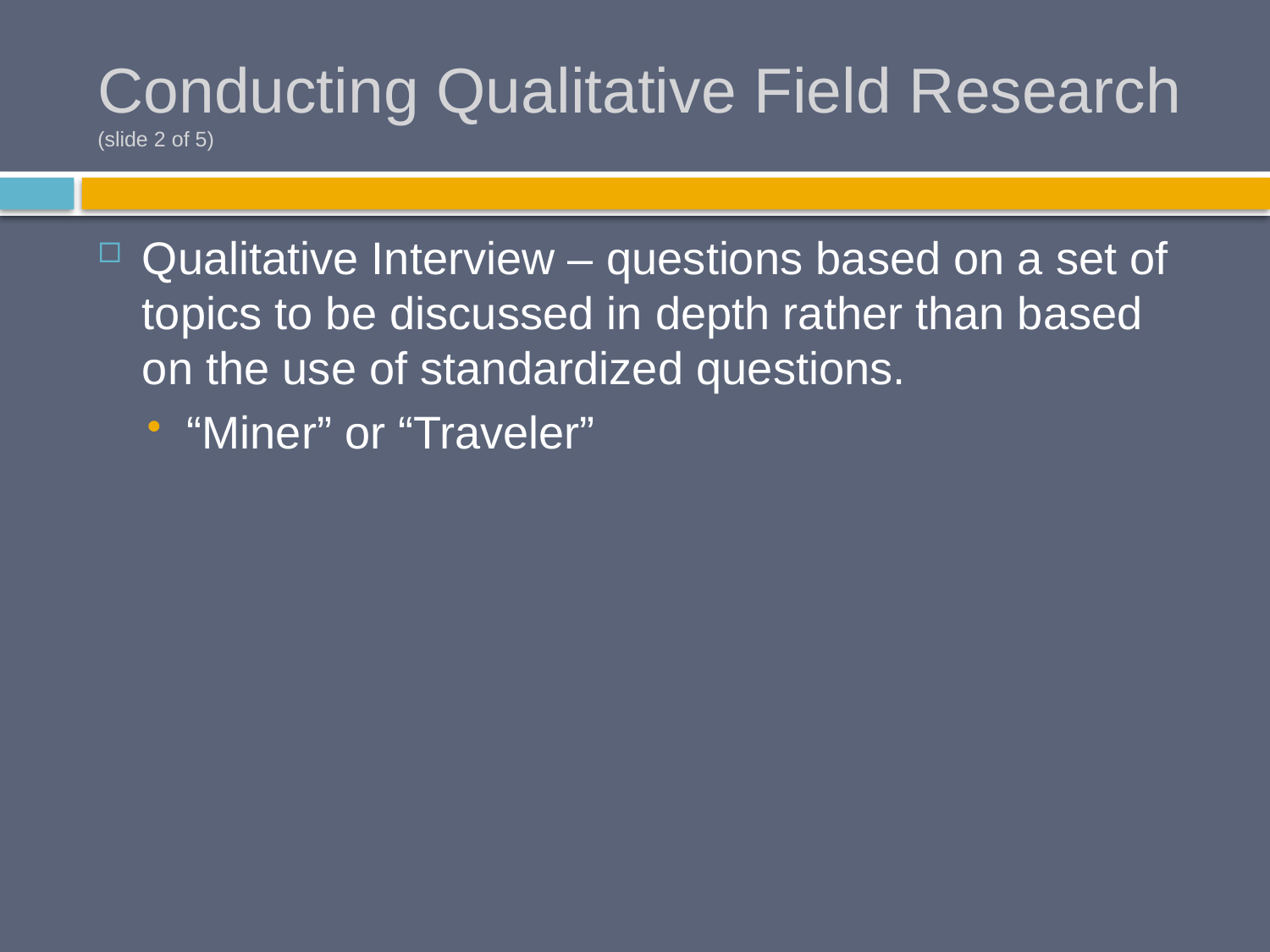

# Conducting Qualitative Field Research (slide 2 of 5)
Qualitative Interview – questions based on a set of topics to be discussed in depth rather than based on the use of standardized questions.
“Miner” or “Traveler”